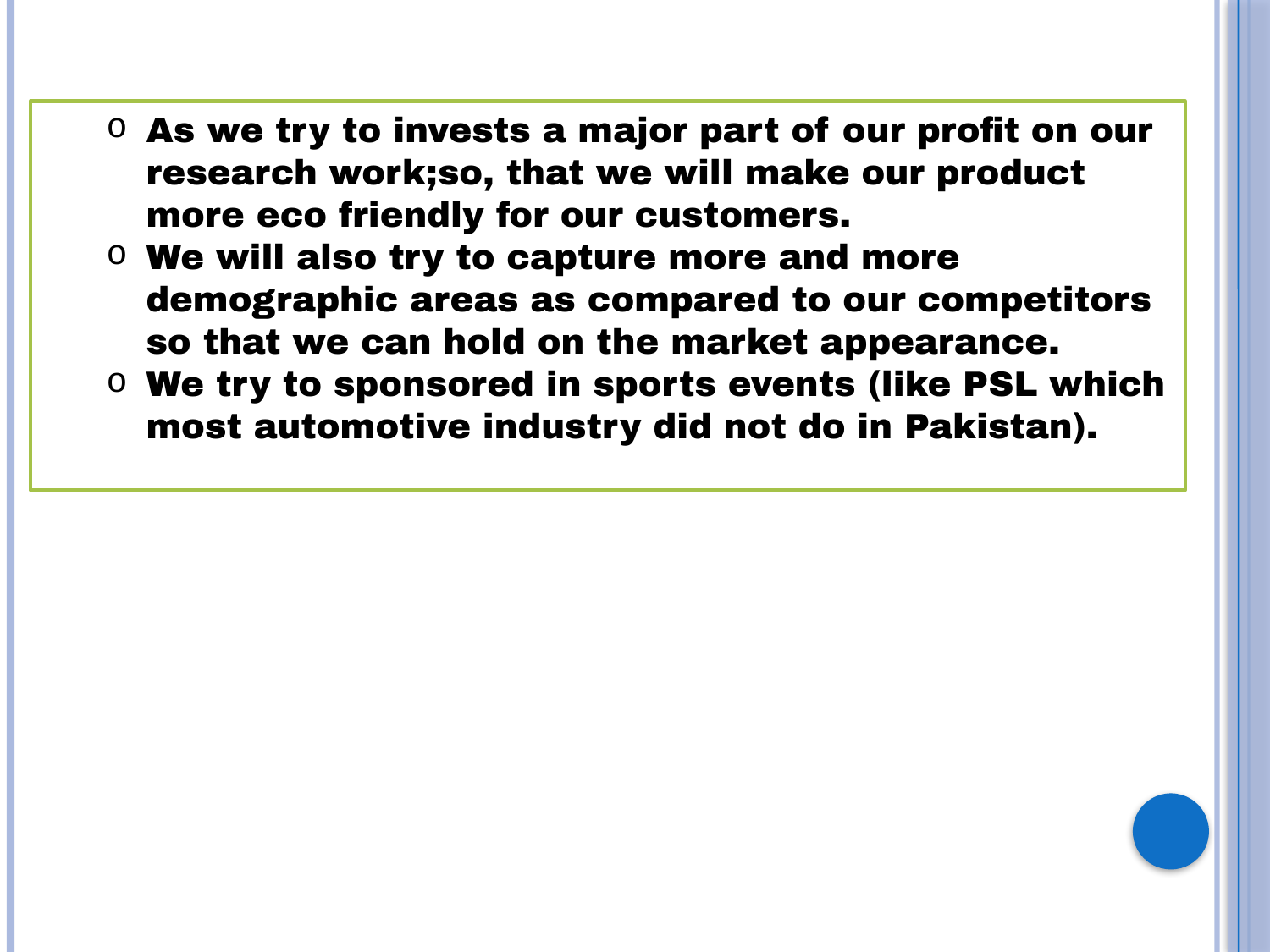

As we try to invests a major part of our profit on our research work;so, that we will make our product more eco friendly for our customers.
We will also try to capture more and more demographic areas as compared to our competitors so that we can hold on the market appearance.
We try to sponsored in sports events (like PSL which most automotive industry did not do in Pakistan).